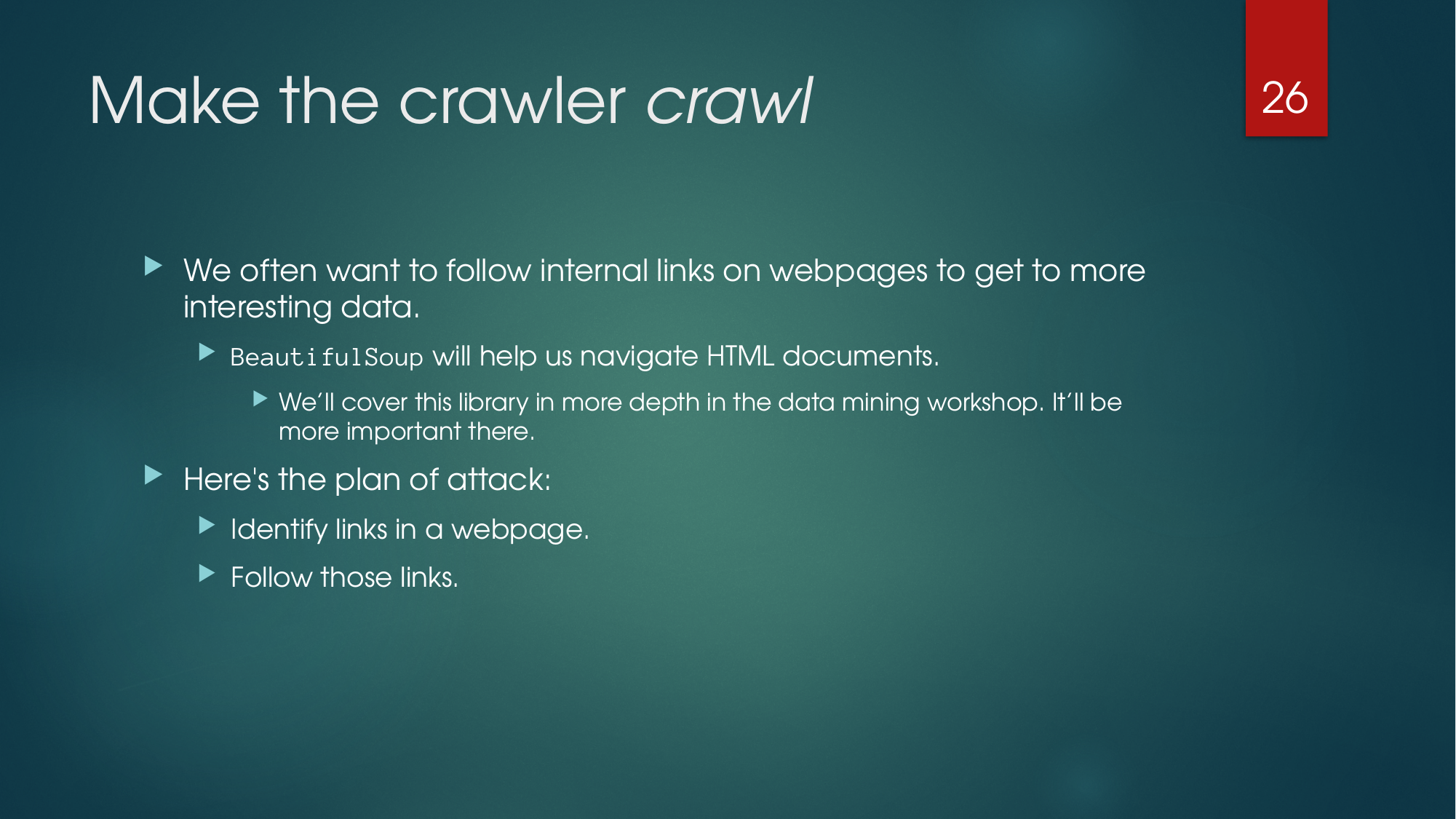

26
# Make the crawler crawl
We often want to follow internal links on webpages to get to more interesting data.
BeautifulSoup will help us navigate HTML documents.
We’ll cover this library in more depth in the data mining workshop. It’ll be more important there.
Here's the plan of attack:
Identify links in a webpage.
Follow those links.